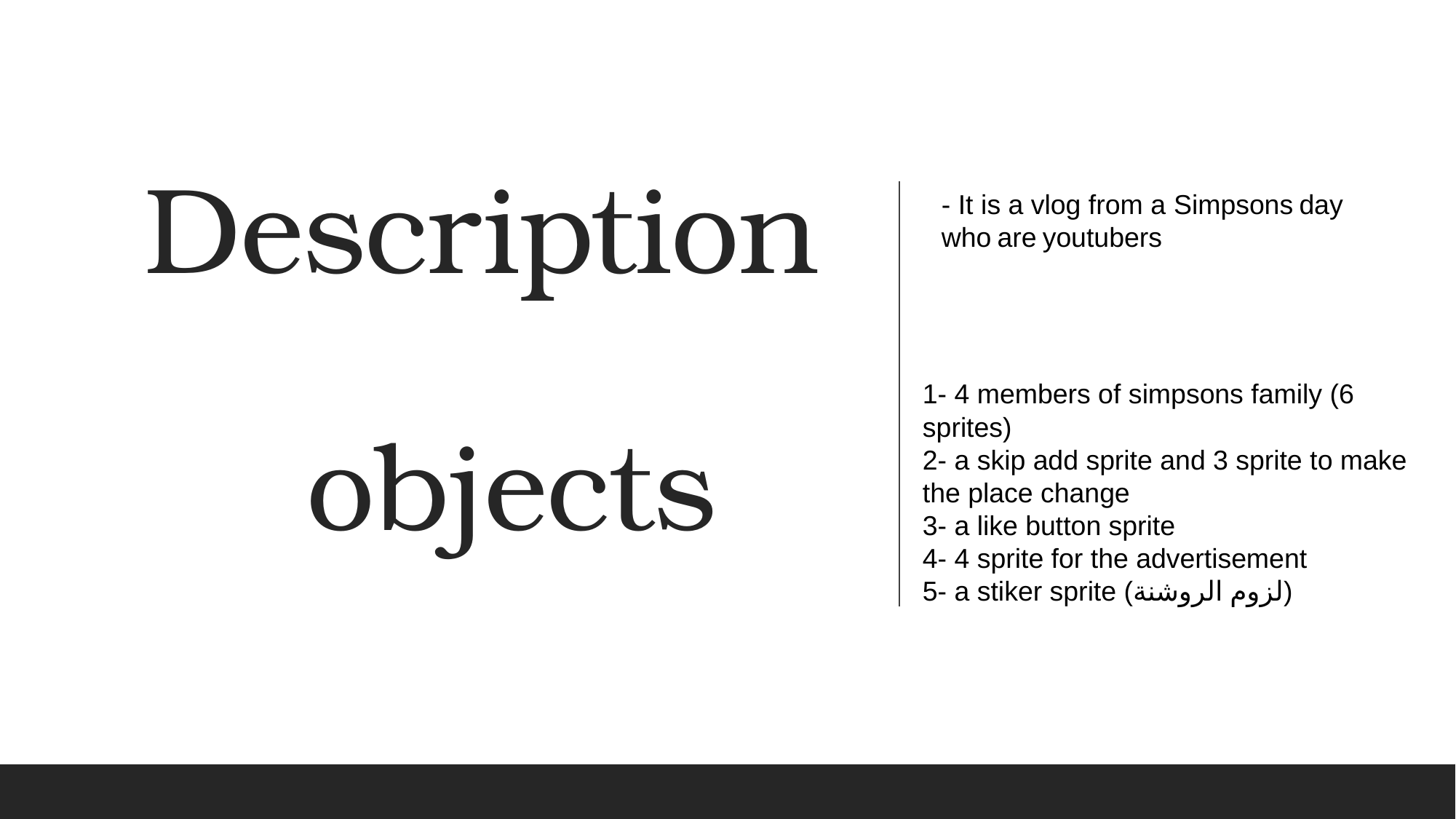

Description
- It is a vlog from a Simpsons day who are youtubers

1- 4 members of simpsons family (6 sprites)
2- a skip add sprite and 3 sprite to make the place change
3- a like button sprite
4- 4 sprite for the advertisement
5- a stiker sprite (لزوم الروشنة)
objects